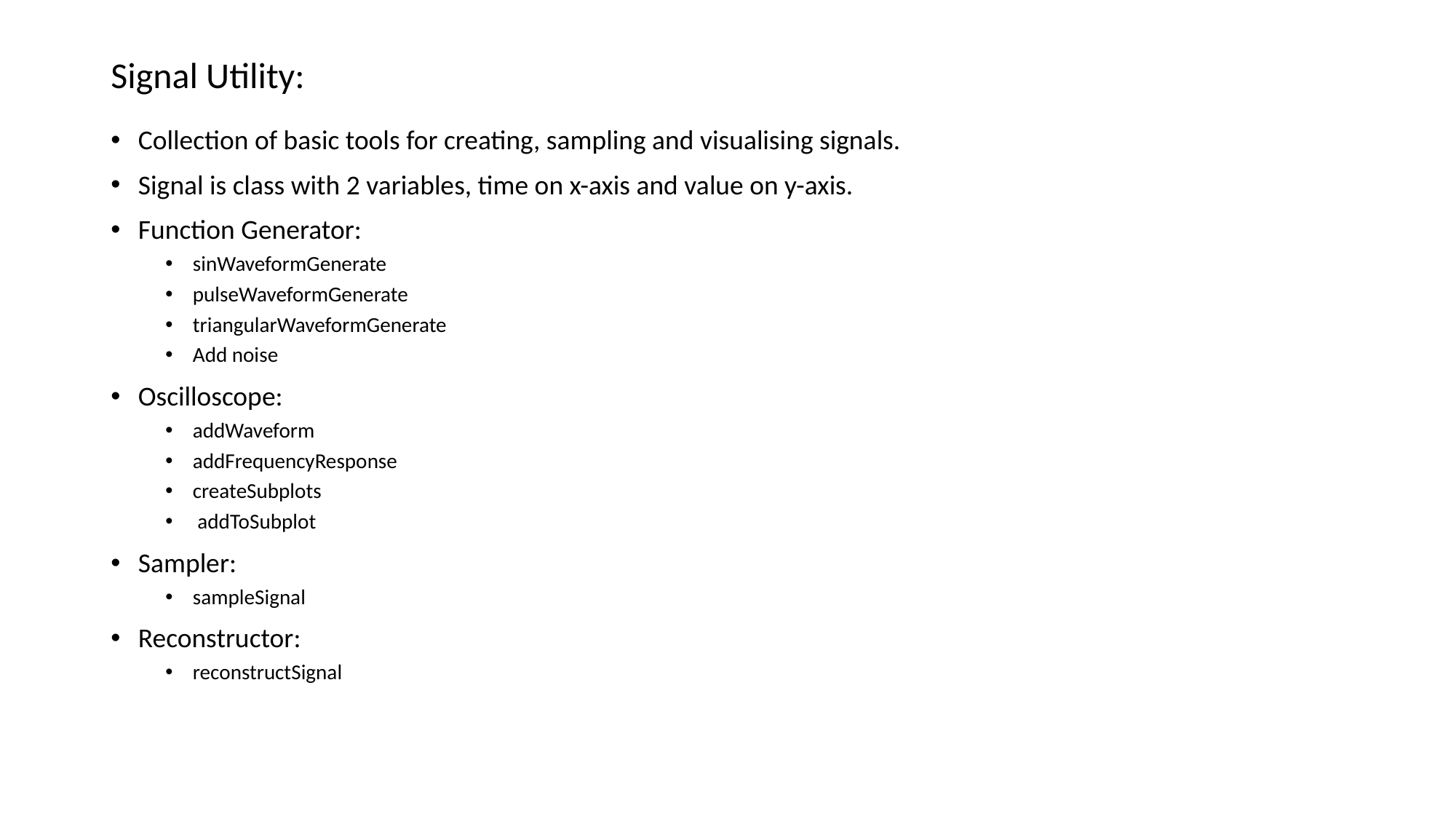

# Signal Utility:
Collection of basic tools for creating, sampling and visualising signals.
Signal is class with 2 variables, time on x-axis and value on y-axis.
Function Generator:
sinWaveformGenerate
pulseWaveformGenerate
triangularWaveformGenerate
Add noise
Oscilloscope:
addWaveform
addFrequencyResponse
createSubplots
 addToSubplot
Sampler:
sampleSignal
Reconstructor:
reconstructSignal